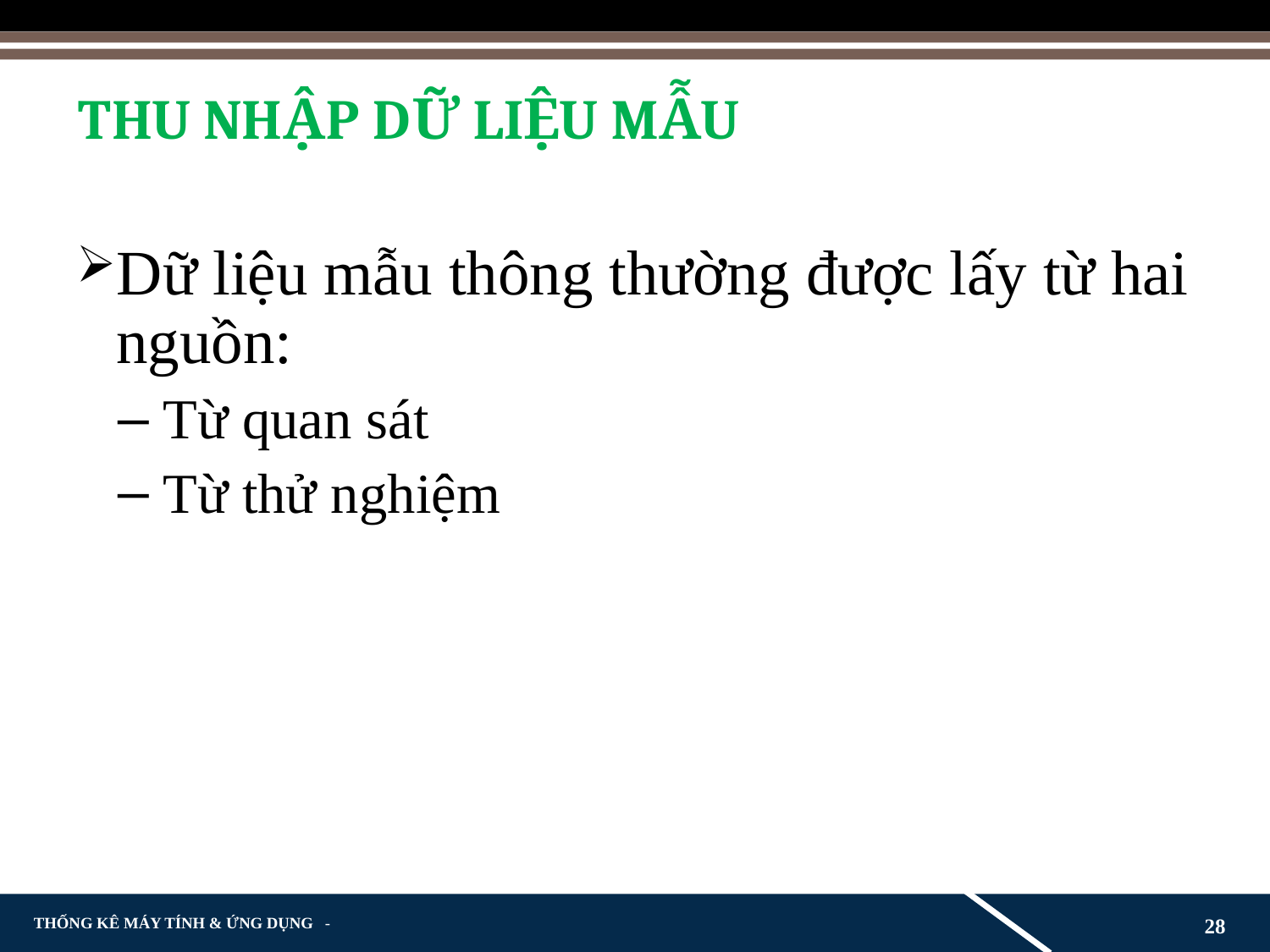

# THU NHẬP DỮ LIỆU MẪU
Dữ liệu mẫu thông thường được lấy từ hai nguồn:
 Từ quan sát
 Từ thử nghiệm

28